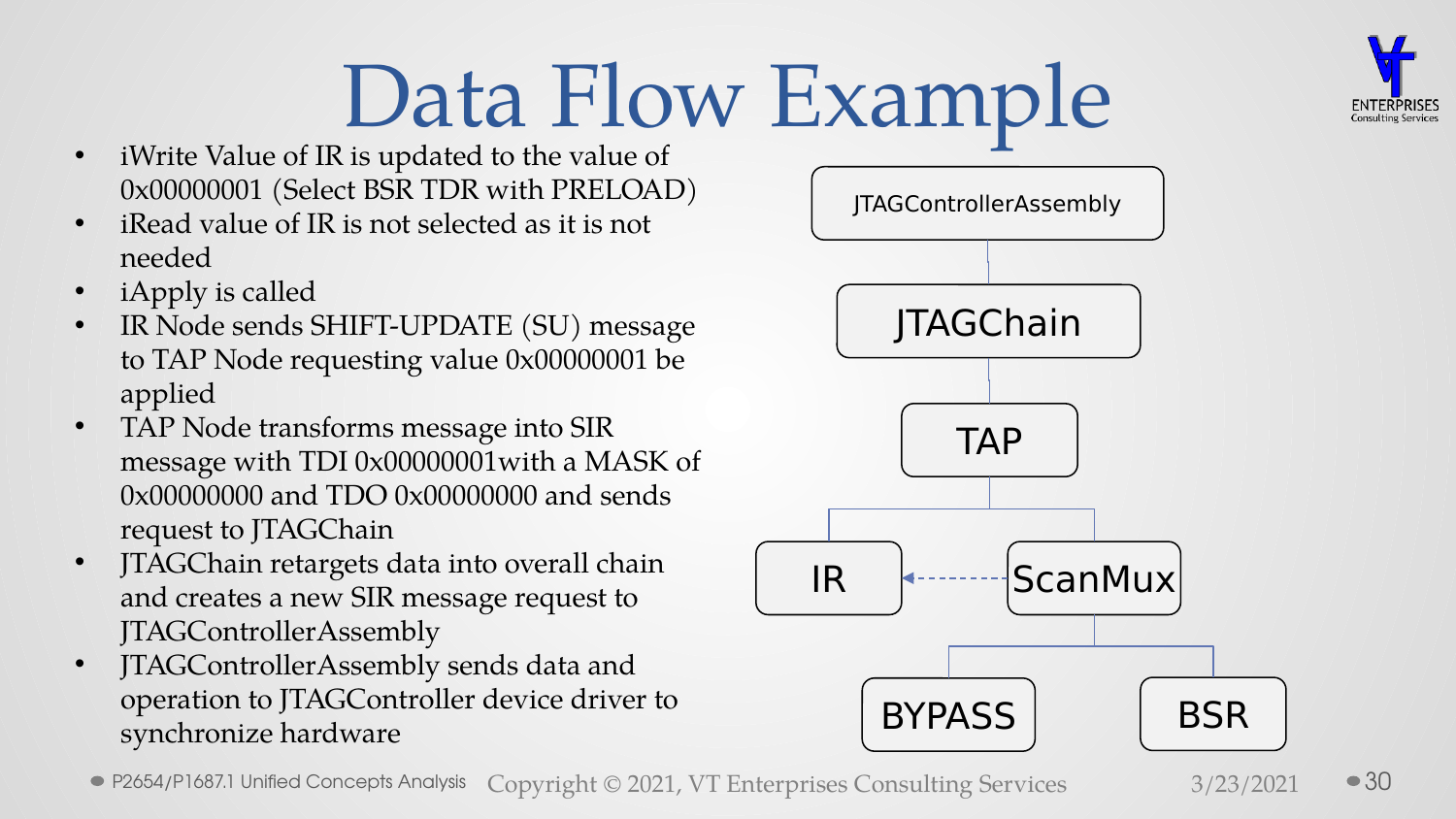

# Data Flow Example
iWrite Value of IR is updated to the value of 0x00000001 (Select BSR TDR with PRELOAD)
iRead value of IR is not selected as it is not needed
iApply is called
IR Node sends SHIFT-UPDATE (SU) message to TAP Node requesting value 0x00000001 be applied
TAP Node transforms message into SIR message with TDI 0x00000001with a MASK of 0x00000000 and TDO 0x00000000 and sends request to JTAGChain
JTAGChain retargets data into overall chain and creates a new SIR message request to JTAGControllerAssembly
JTAGControllerAssembly sends data and operation to JTAGController device driver to synchronize hardware
JTAGControllerAssembly
JTAGChain
TAP
IR
ScanMux
BSR
BYPASS
P2654/P1687.1 Unified Concepts Analysis
30
3/23/2021